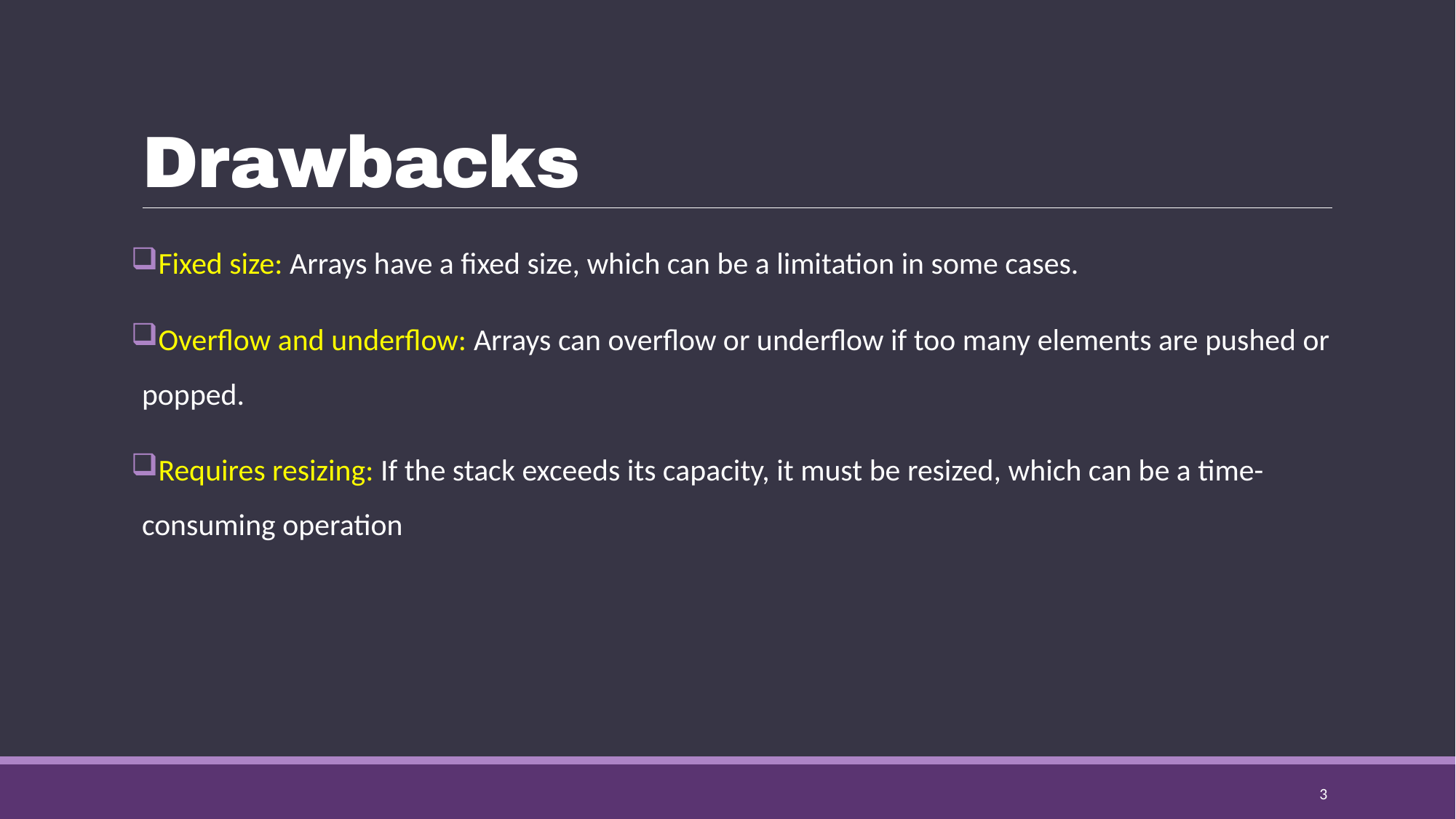

# Drawbacks
Fixed size: Arrays have a fixed size, which can be a limitation in some cases.
Overflow and underflow: Arrays can overflow or underflow if too many elements are pushed or popped.
Requires resizing: If the stack exceeds its capacity, it must be resized, which can be a time-consuming operation
3